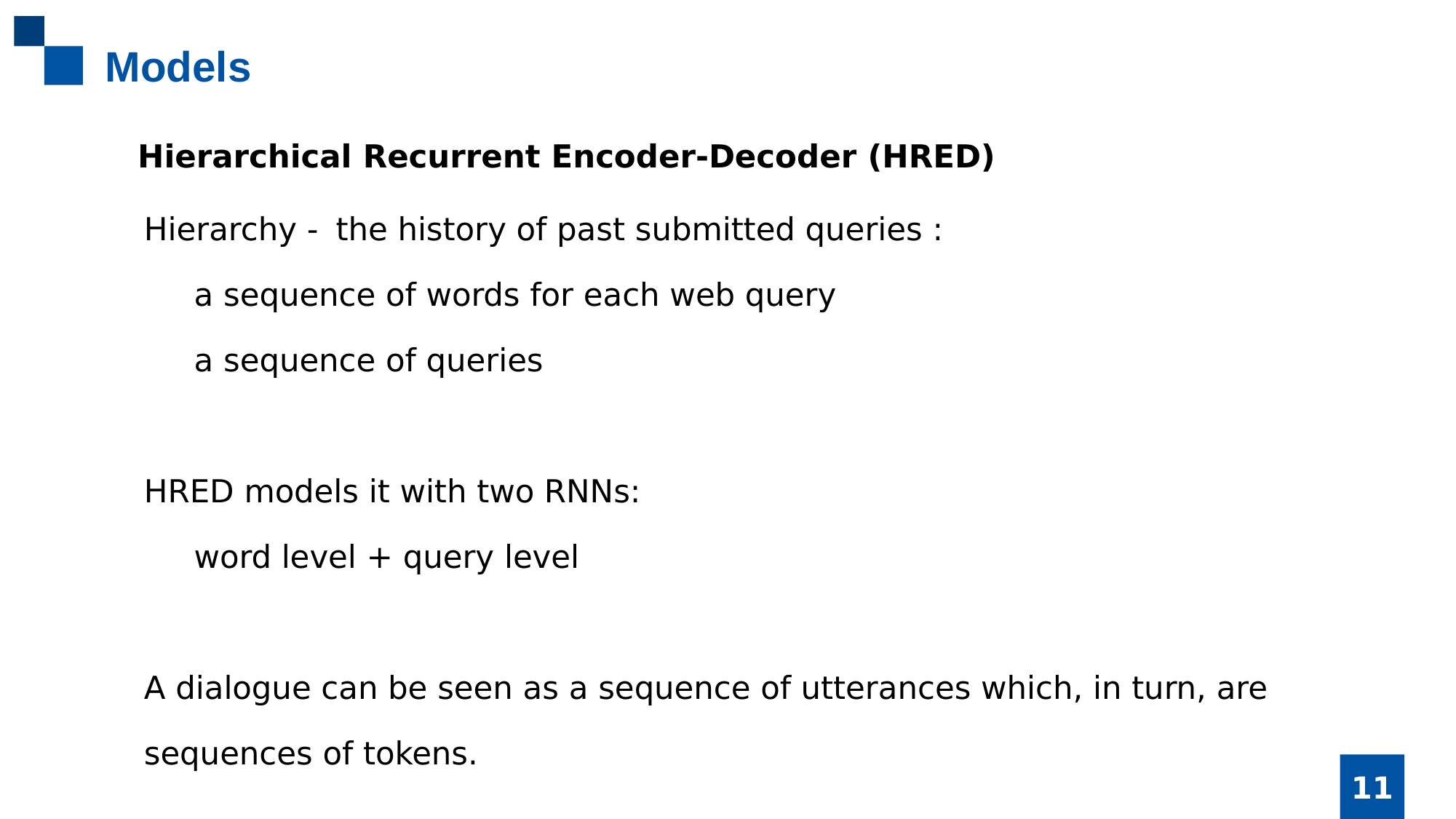

Models
Hierarchical Recurrent Encoder-Decoder (HRED)
Hierarchy - the history of past submitted queries :
     a sequence of words for each web query
     a sequence of queries

HRED models it with two RNNs:
     word level + query level

A dialogue can be seen as a sequence of utterances which, in turn, are sequences of tokens.
11